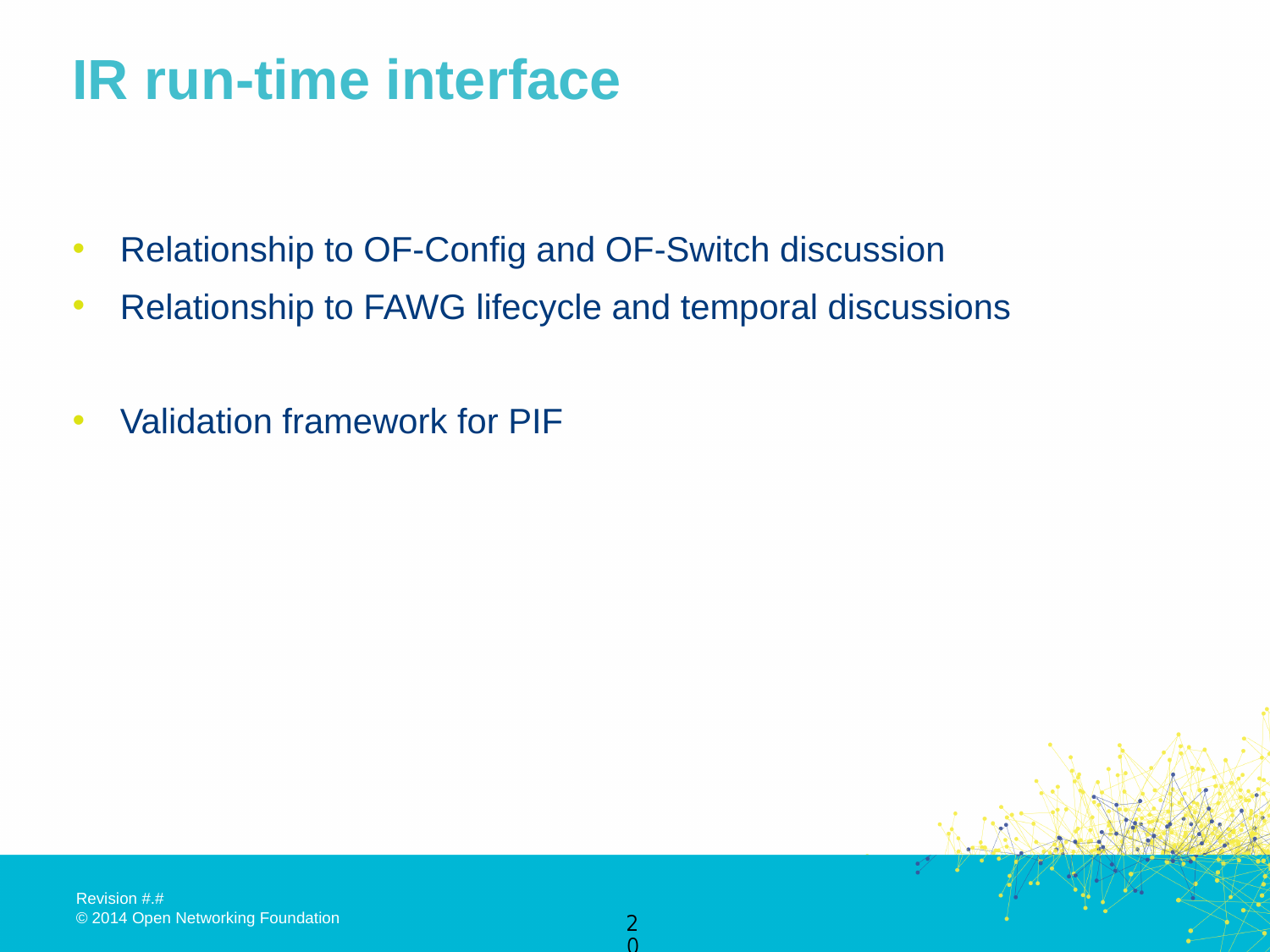

# IR run-time interface
Relationship to OF-Config and OF-Switch discussion
Relationship to FAWG lifecycle and temporal discussions

Validation framework for PIF
20